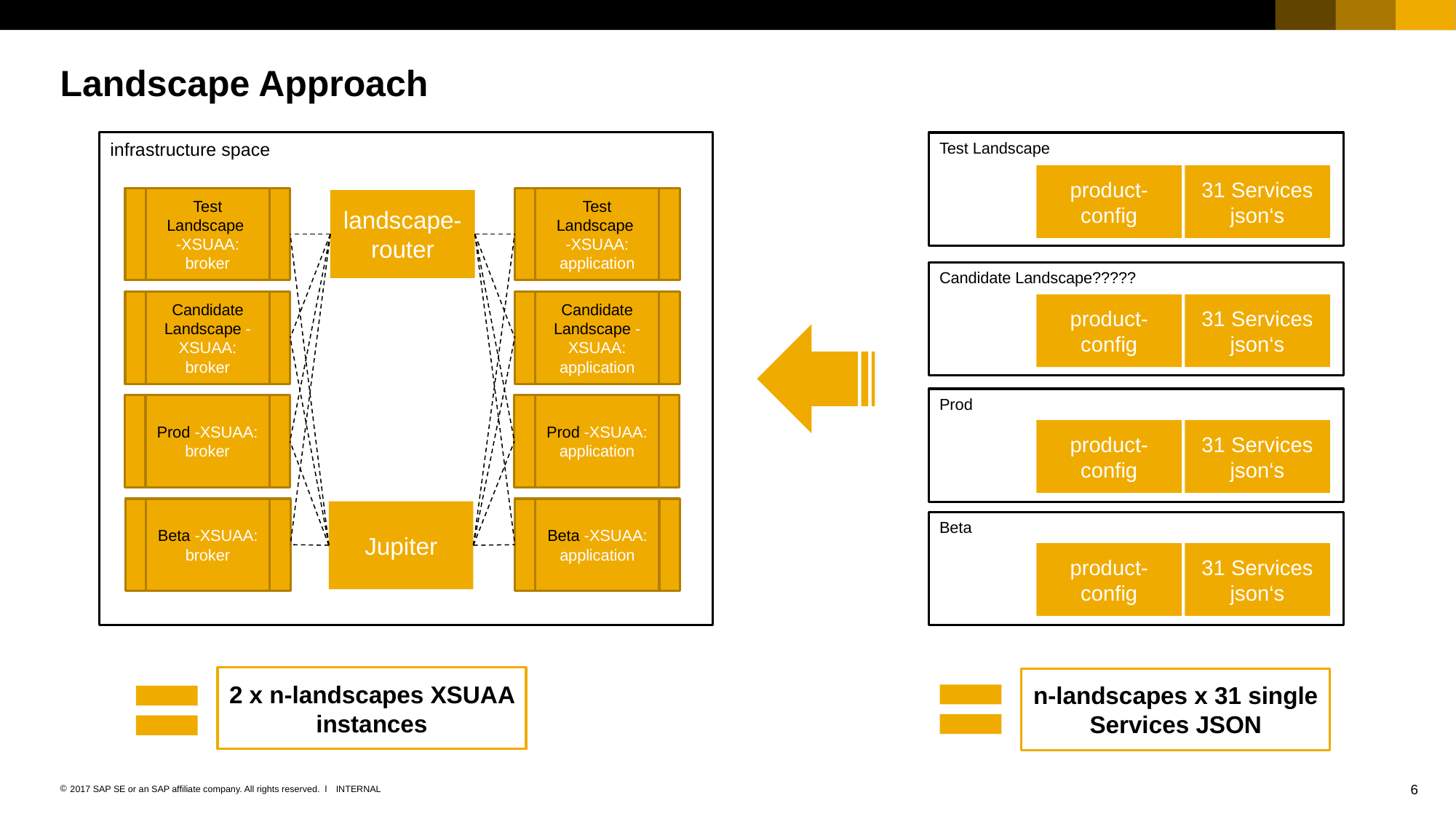

# Landscape Approach
infrastructure space
Test Landscape

product-config
31 Services
json‘s
Candidate Landscape?????
product-config
31 Services
json‘s
Prod
product-config
31 Services
json‘s
Beta
product-config
31 Services
json‘s
Test Landscape
-XSUAA: broker
Test Landscape
-XSUAA: application
landscape-router
Candidate Landscape -XSUAA: broker
Candidate Landscape -XSUAA: application

Prod -XSUAA: broker
Prod -XSUAA: application
Beta -XSUAA: broker
Beta -XSUAA: application
Jupiter
2 x n-landscapes XSUAA instances

n-landscapes x 31 single Services JSON